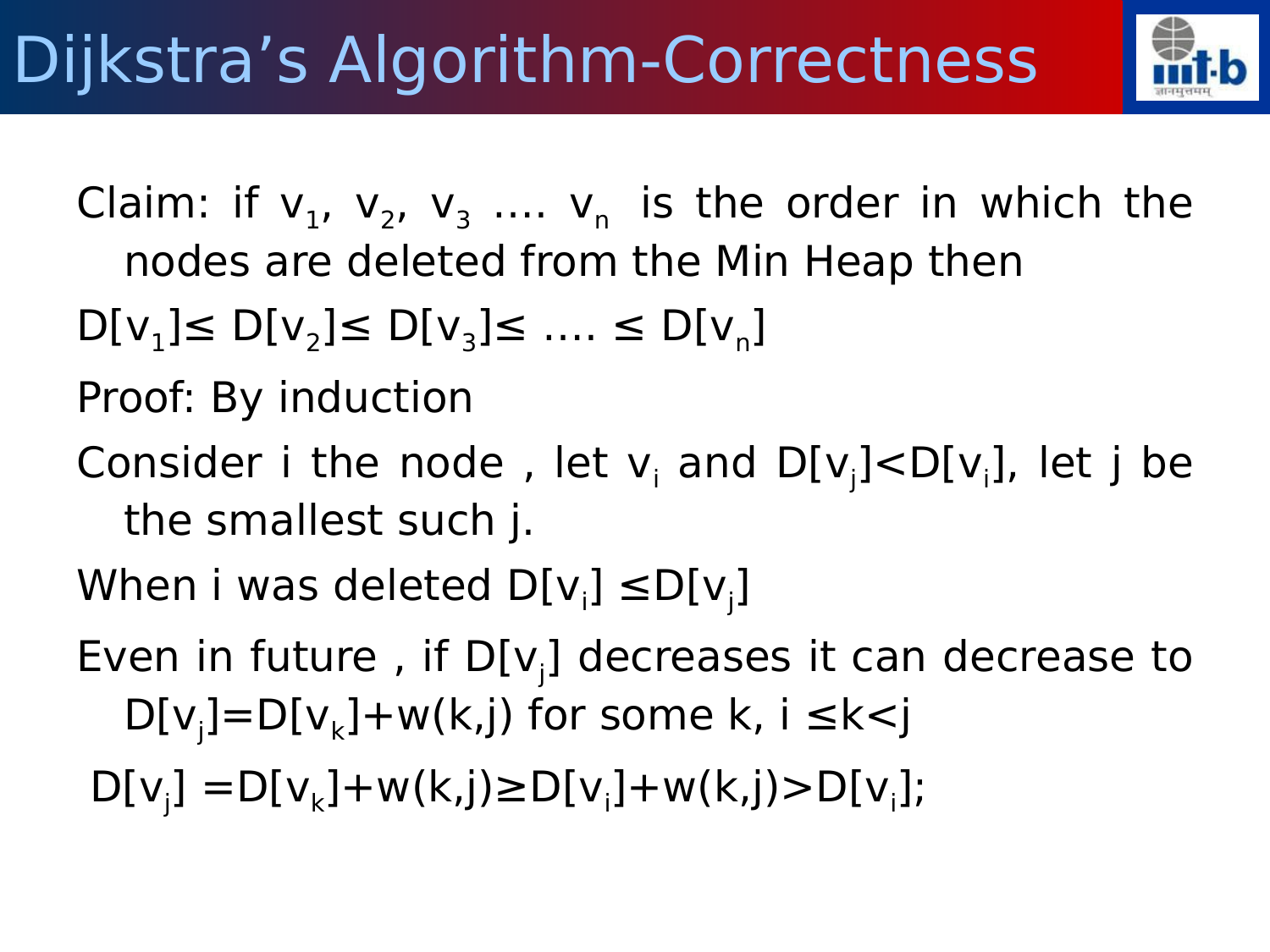

Dijkstra’s Algorithm-Correctness
Claim: if v1, v2, v3 …. vn  is the order in which the nodes are deleted from the Min Heap then
D[v1]≤ D[v2]≤ D[v3]≤ …. ≤ D[vn]
Proof: By induction
Consider i the node , let vi and D[vj]<D[vi], let j be the smallest such j.
When i was deleted D[vi] ≤D[vj]
Even in future , if D[vj] decreases it can decrease to D[vj]=D[vk]+w(k,j) for some k, i ≤k<j
 D[vj] =D[vk]+w(k,j)≥D[vi]+w(k,j)>D[vi];